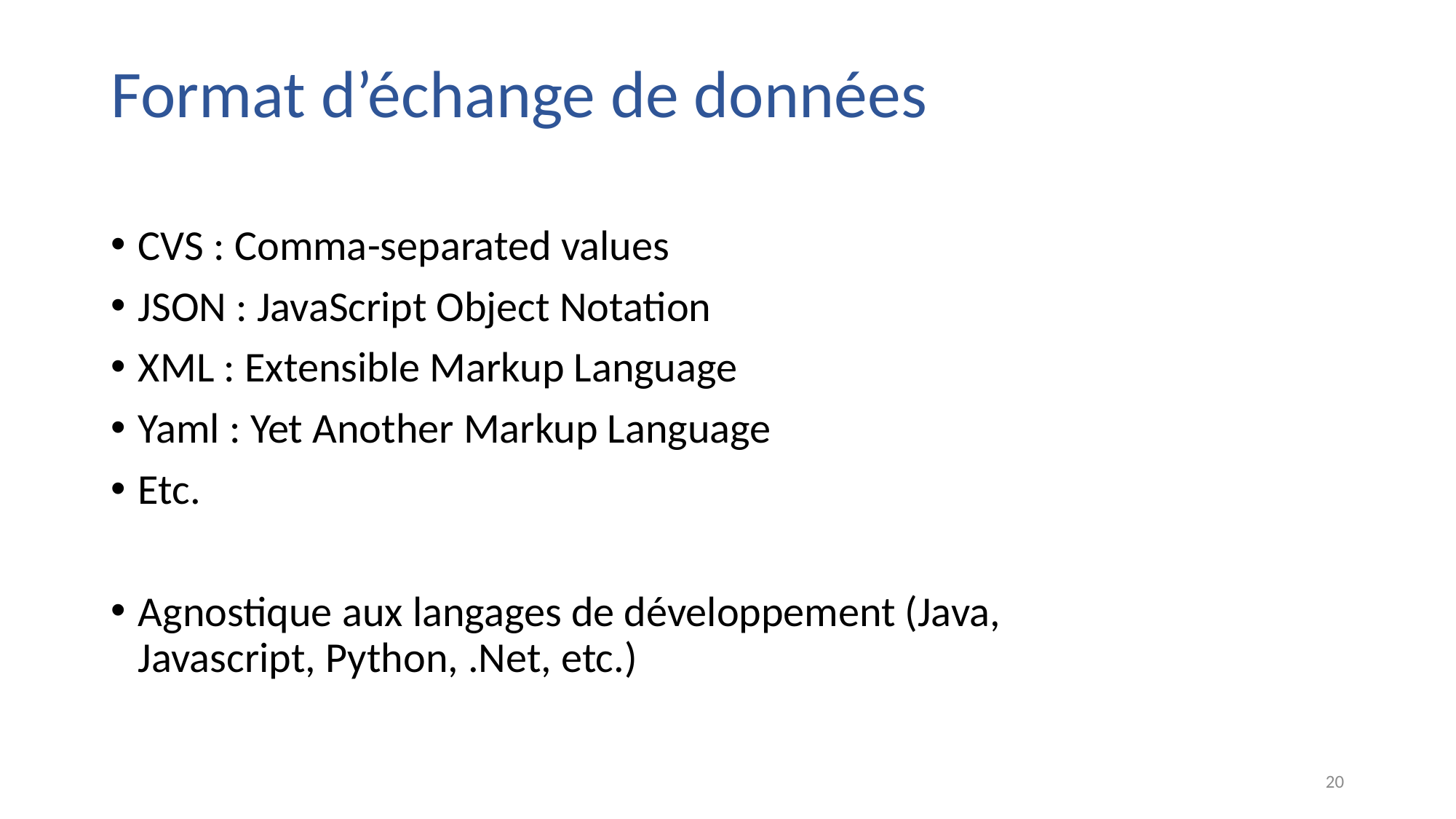

# Format d’échange de données
CVS : Comma-separated values
JSON : JavaScript Object Notation
XML : Extensible Markup Language
Yaml : Yet Another Markup Language
Etc.

Agnostique aux langages de développement (Java, Javascript, Python, .Net, etc.)
20